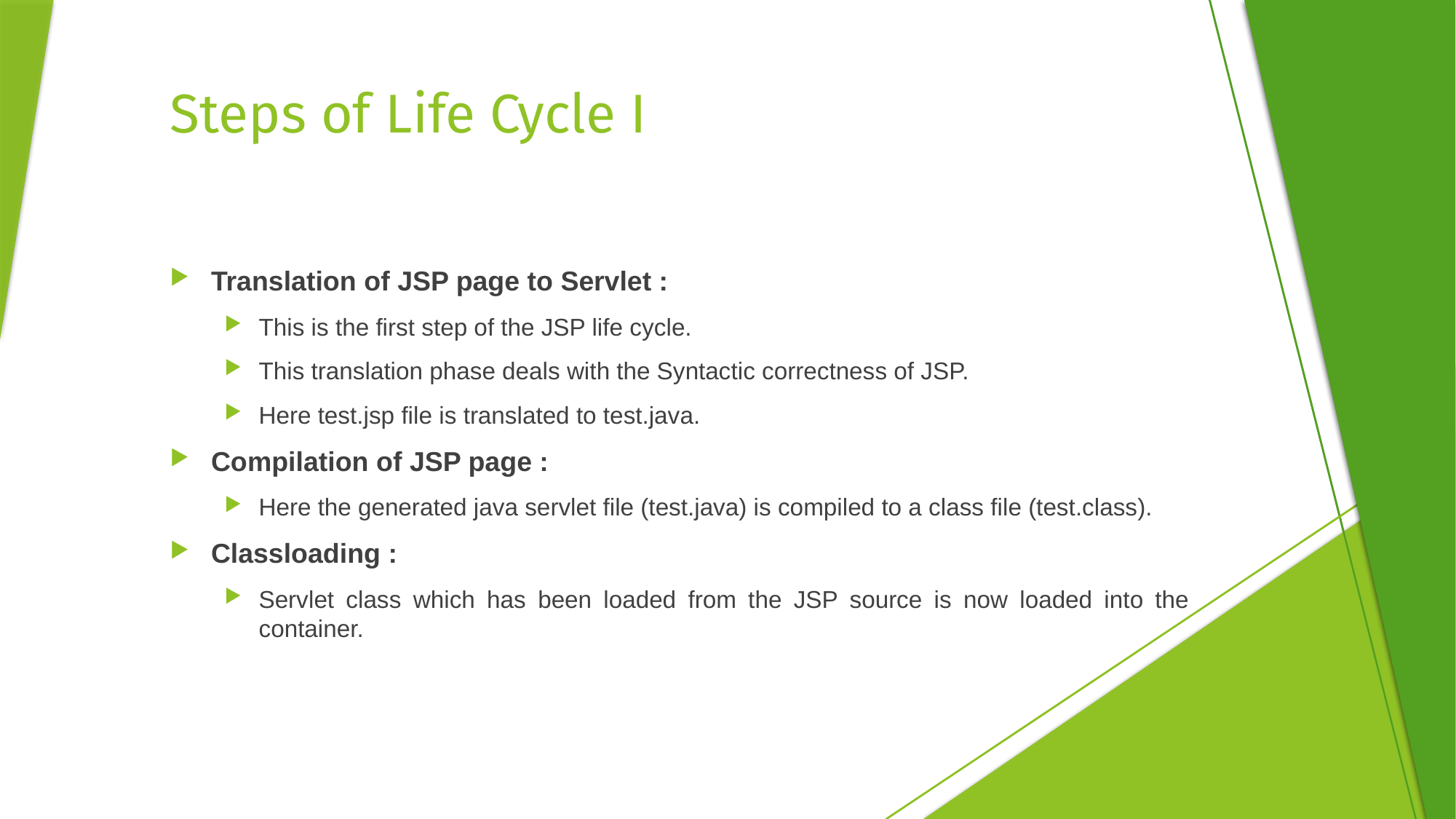

# Steps of Life Cycle I

Translation of JSP page to Servlet :
This is the first step of the JSP life cycle.
This translation phase deals with the Syntactic correctness of JSP.
Here test.jsp file is translated to test.java.
Compilation of JSP page :
Here the generated java servlet file (test.java) is compiled to a class file (test.class).
Classloading :
Servlet class which has been loaded from the JSP source is now loaded into the container.